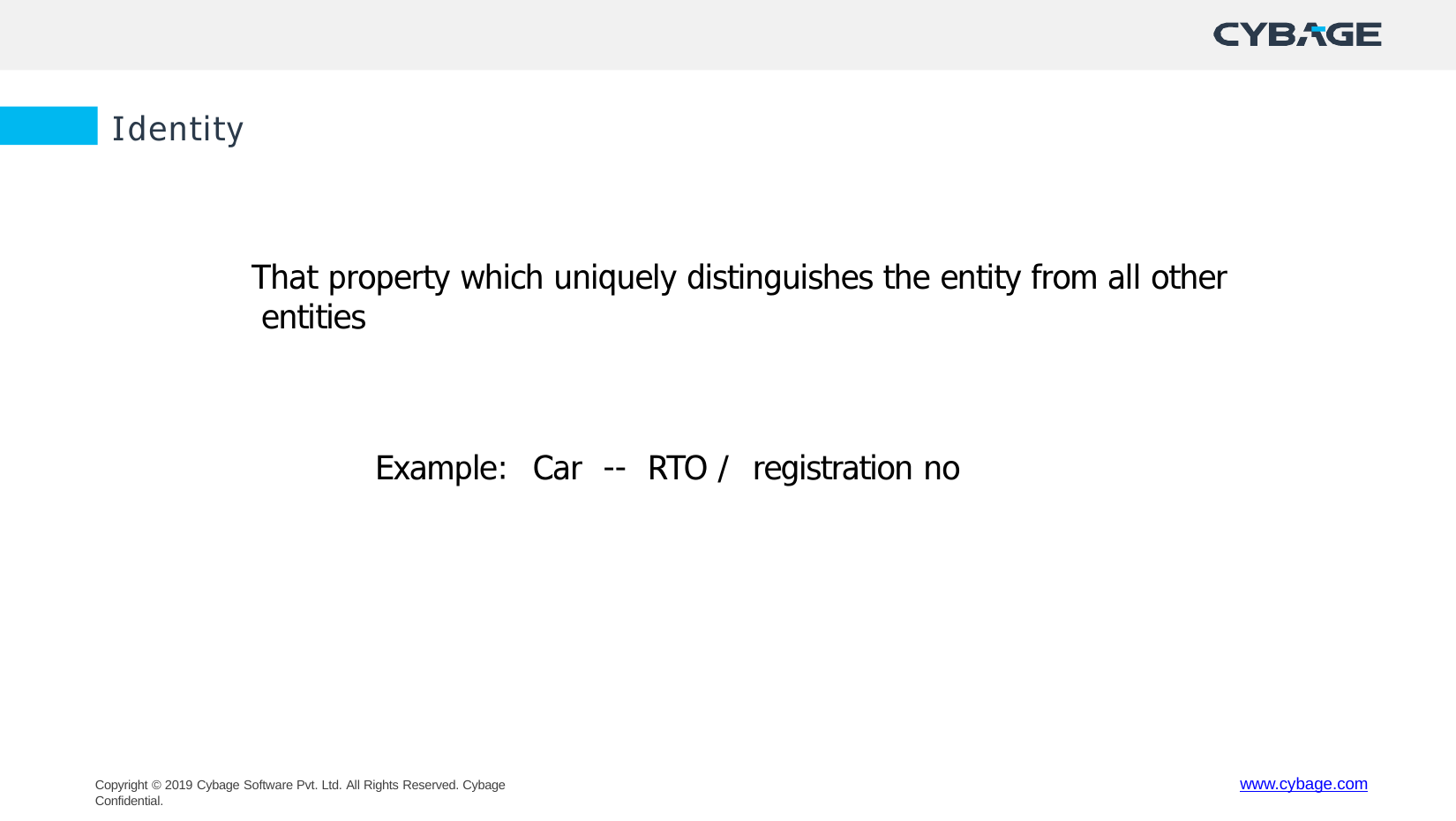

# Identity
That property which uniquely distinguishes the entity from all other  entities
Example:	Car	--	RTO /	registration no
www.cybage.com
Copyright © 2019 Cybage Software Pvt. Ltd. All Rights Reserved. Cybage Confidential.